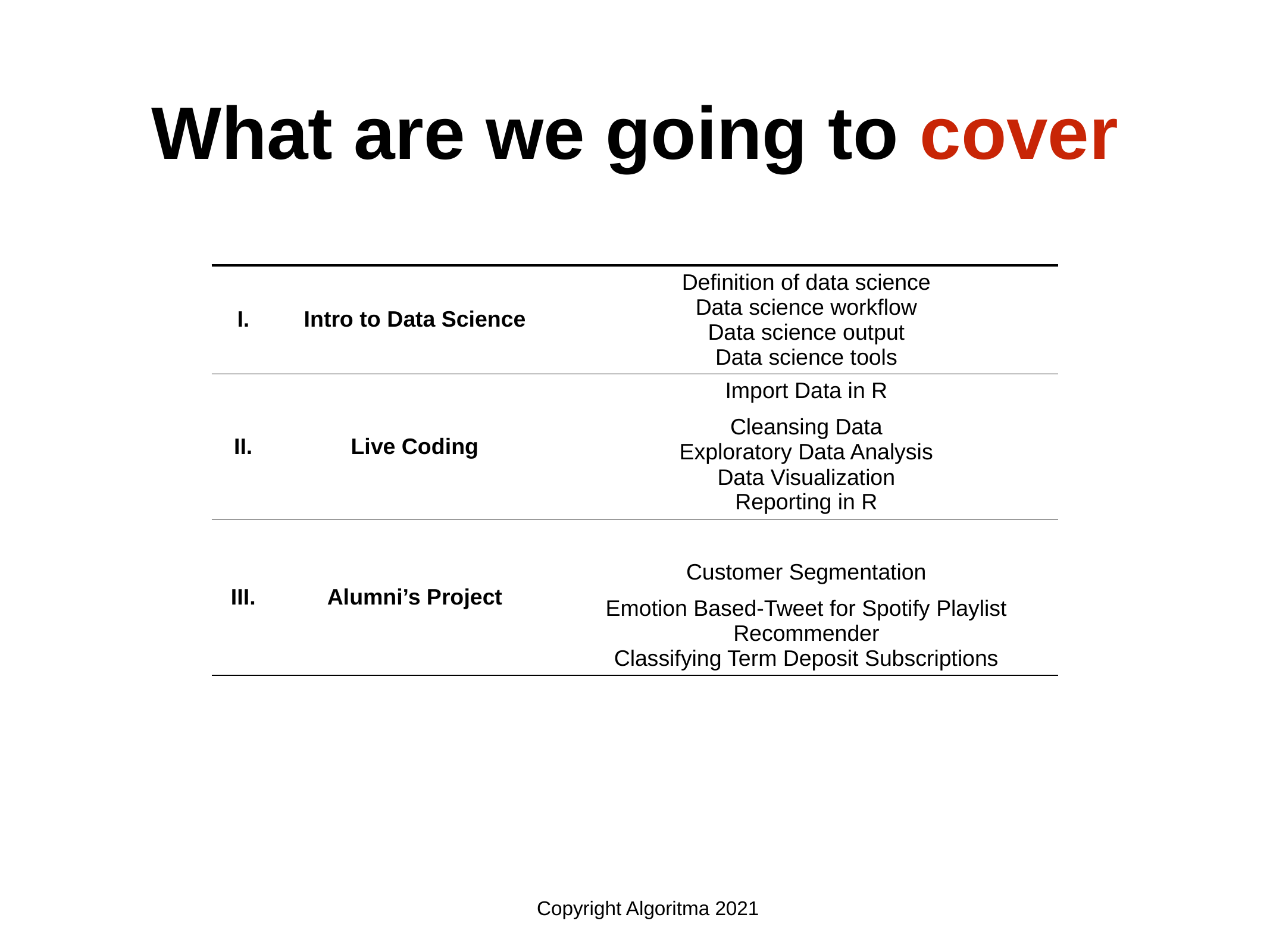

# What are we going to cover
| I. | Intro to Data Science | Definition of data science Data science workflow Data science output Data science tools |
| --- | --- | --- |
| II. | Live Coding | Import Data in R |
|  |  | Cleansing Data Exploratory Data Analysis Data Visualization Reporting in R |
| III. | Alumni’s Project |  |
|  |  | Customer Segmentation |
|  |  | Emotion Based-Tweet for Spotify Playlist Recommender Classifying Term Deposit Subscriptions |
Copyright Algoritma 2021